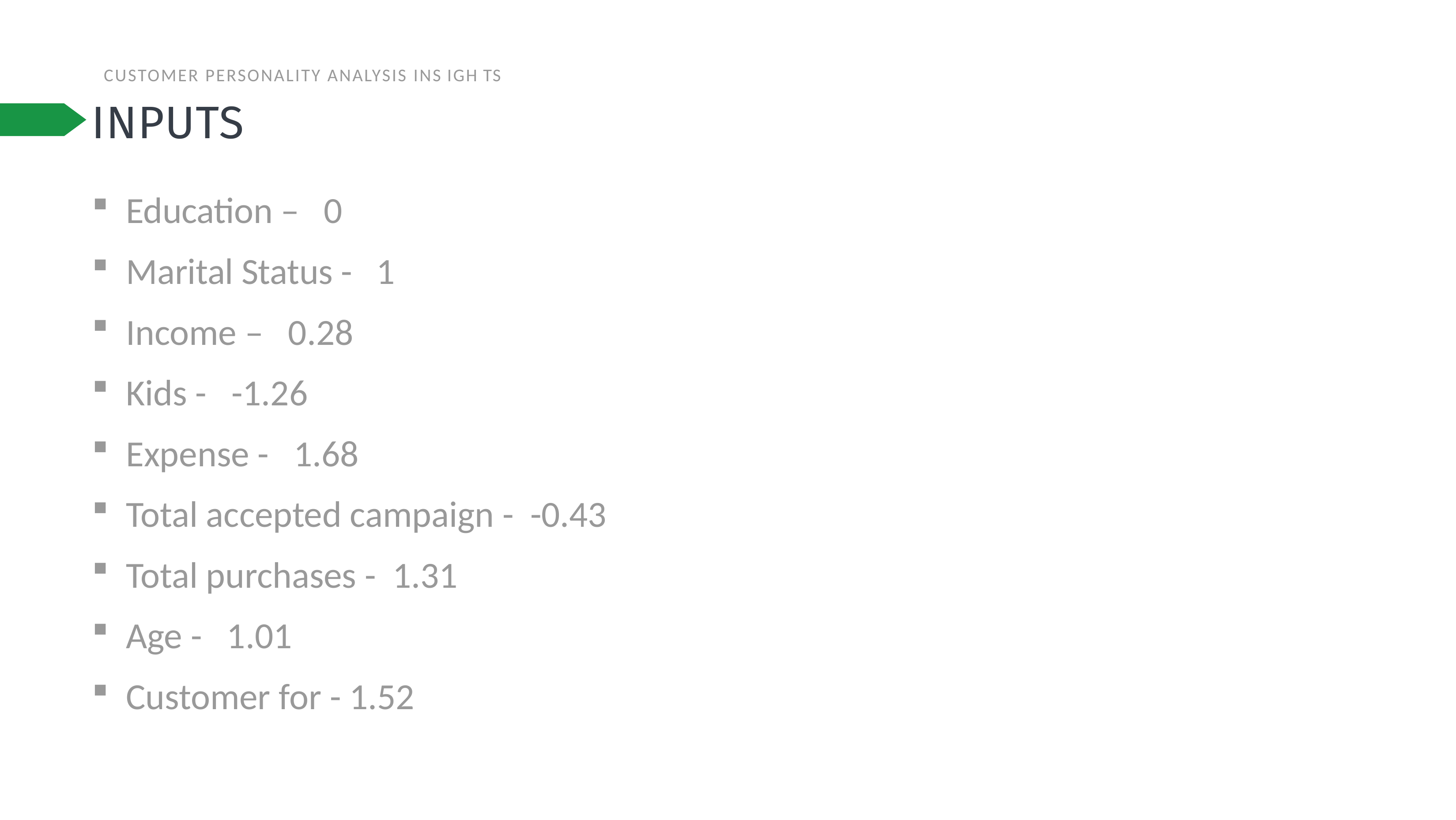

CUSTOMER PERSONALITY ANALYSIS INS IGH TS
# INPUTS

Education –   0
Marital Status -   1
Income –   0.28
Kids -   -1.26
Expense -   1.68
Total accepted campaign -  -0.43
Total purchases -  1.31
Age -   1.01
Customer for - 1.52